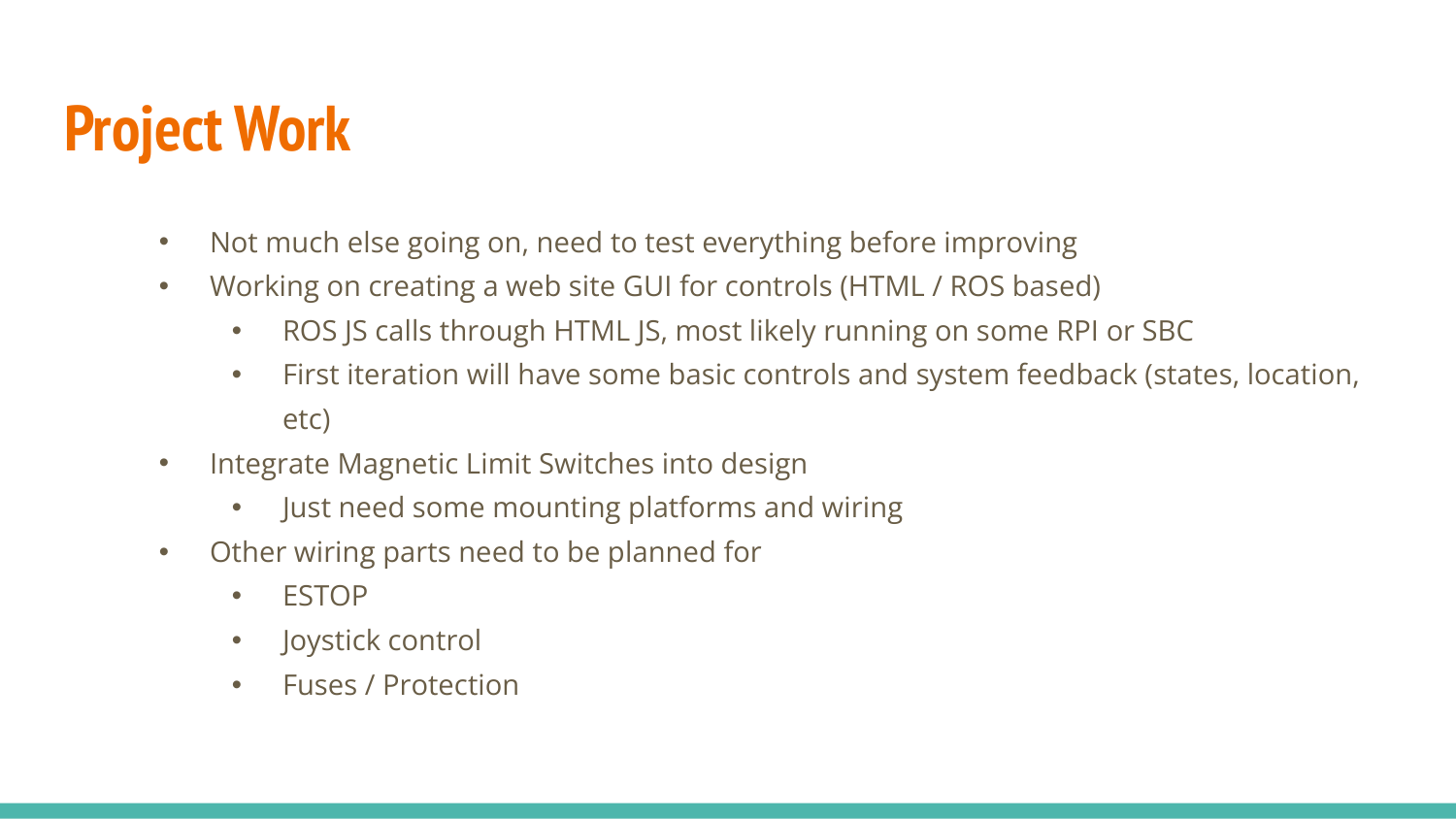

# Project Work
Not much else going on, need to test everything before improving
Working on creating a web site GUI for controls (HTML / ROS based)
ROS JS calls through HTML JS, most likely running on some RPI or SBC
First iteration will have some basic controls and system feedback (states, location, etc)
Integrate Magnetic Limit Switches into design
Just need some mounting platforms and wiring
Other wiring parts need to be planned for
ESTOP
Joystick control
Fuses / Protection